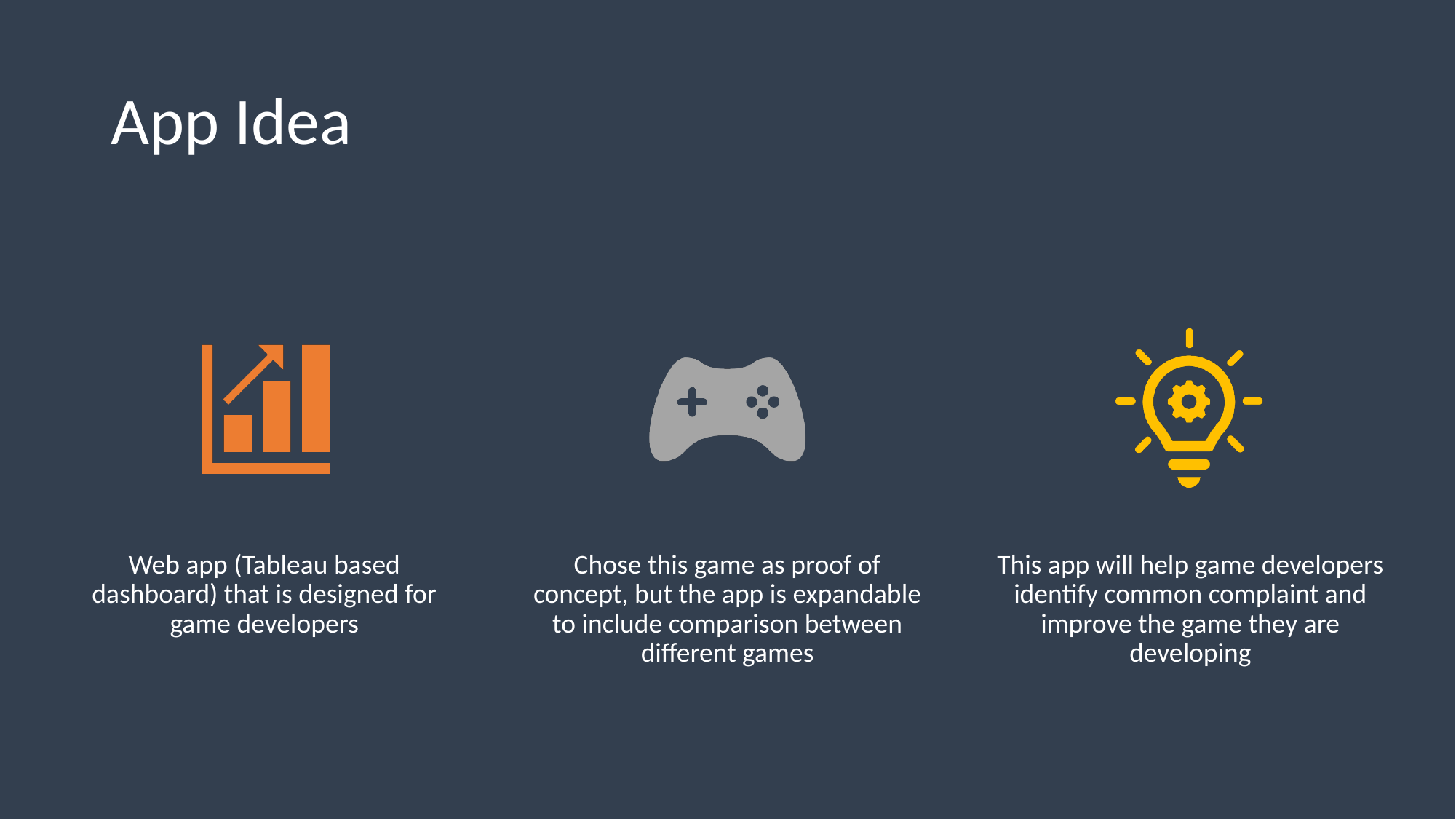

# App Idea
Web app (Tableau based dashboard) that is designed for game developers
Chose this game as proof of concept, but the app is expandable to include comparison between different games
This app will help game developers identify common complaint and improve the game they are developing